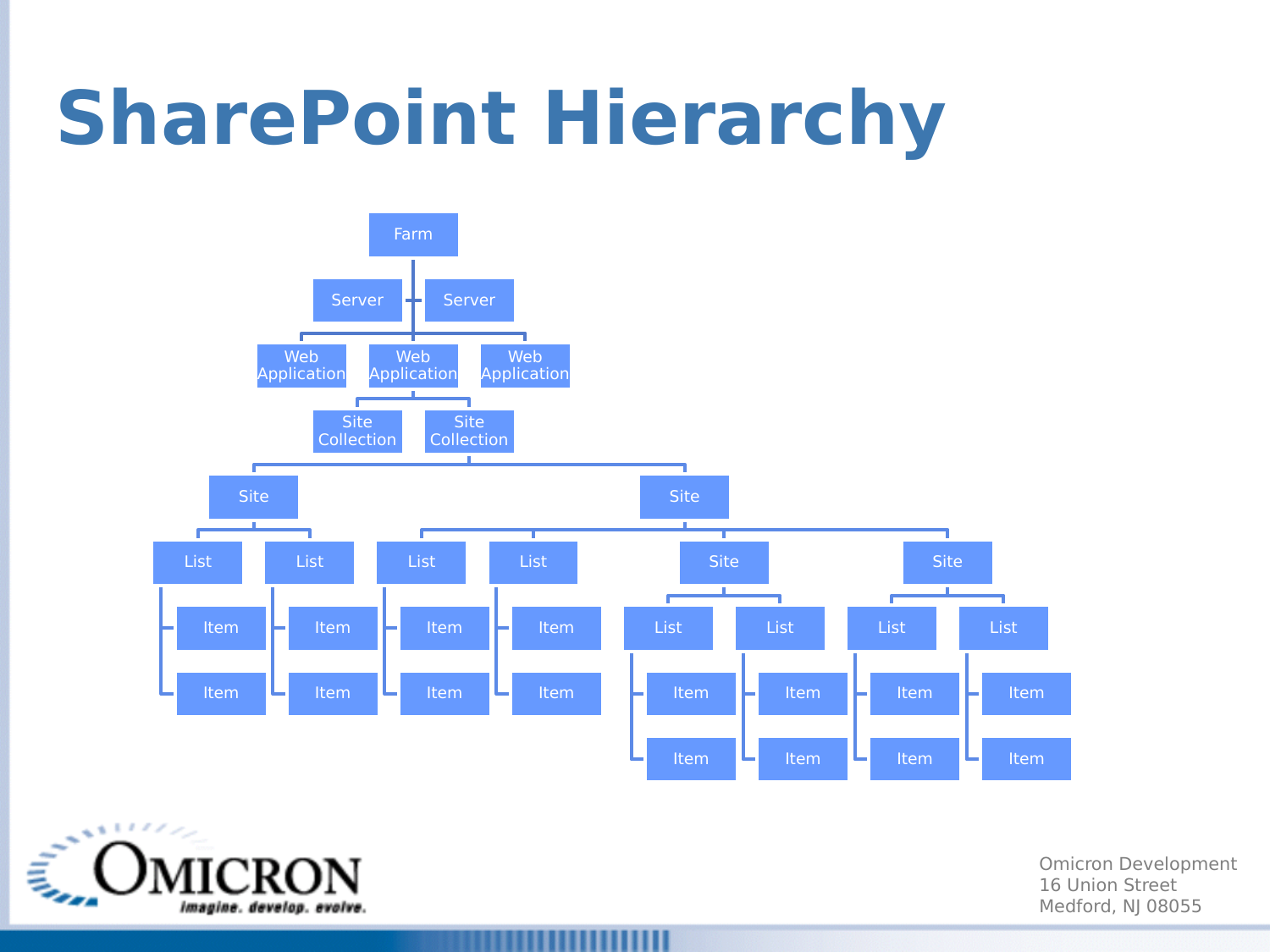

# SharePoint Hierarchy
Farm
Web Application
Web Application
Site Collection
Site Collection
Site
List
Item
Item
List
Item
Item
Site
List
Item
Item
List
Item
Item
Site
List
Item
Item
List
Item
Item
Site
List
Item
Item
List
Item
Item
Web Application
Server
Server